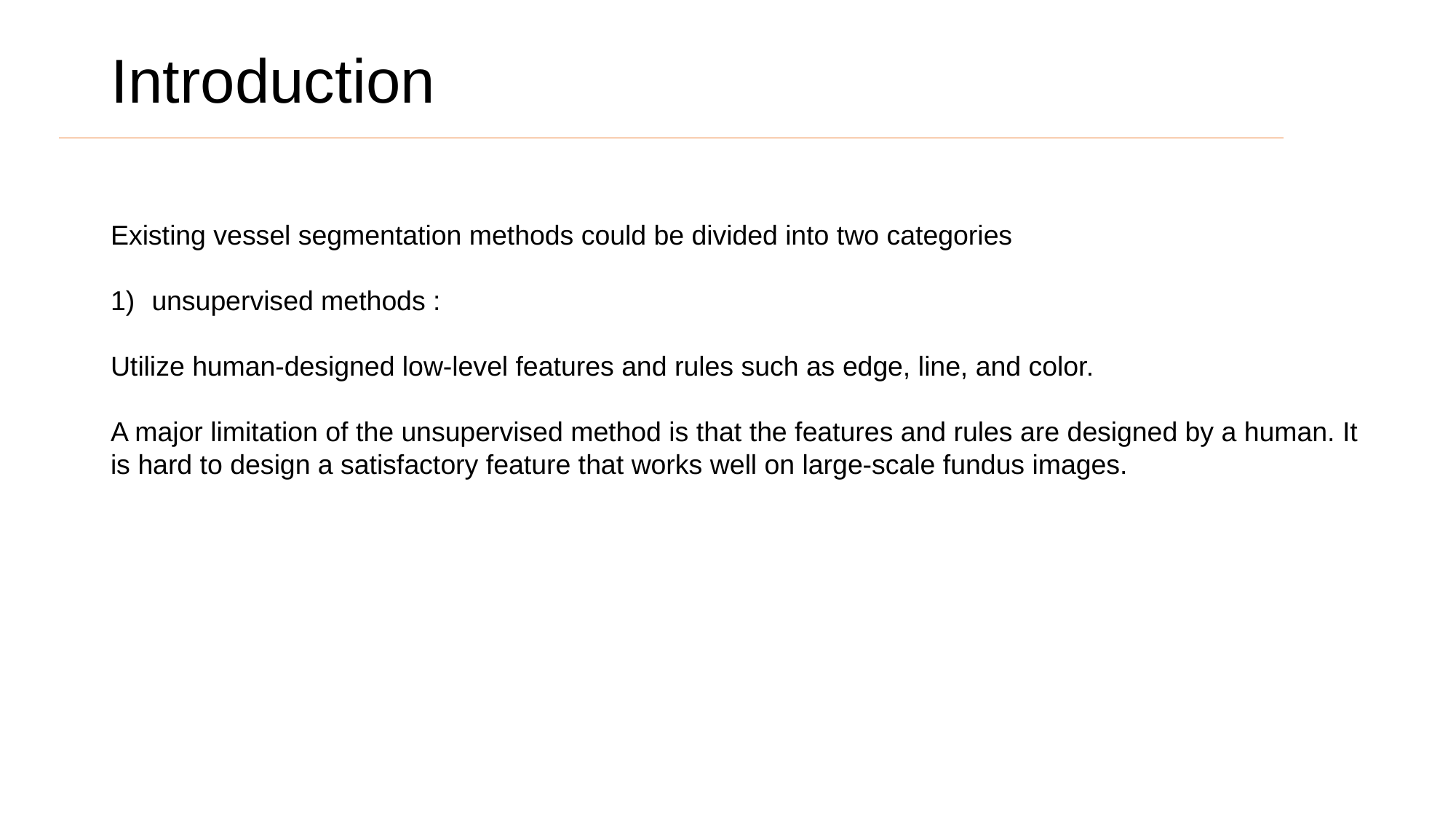

# Introduction
Existing vessel segmentation methods could be divided into two categories

unsupervised methods :

Utilize human-designed low-level features and rules such as edge, line, and color.
A major limitation of the unsupervised method is that the features and rules are designed by a human. It is hard to design a satisfactory feature that works well on large-scale fundus images.